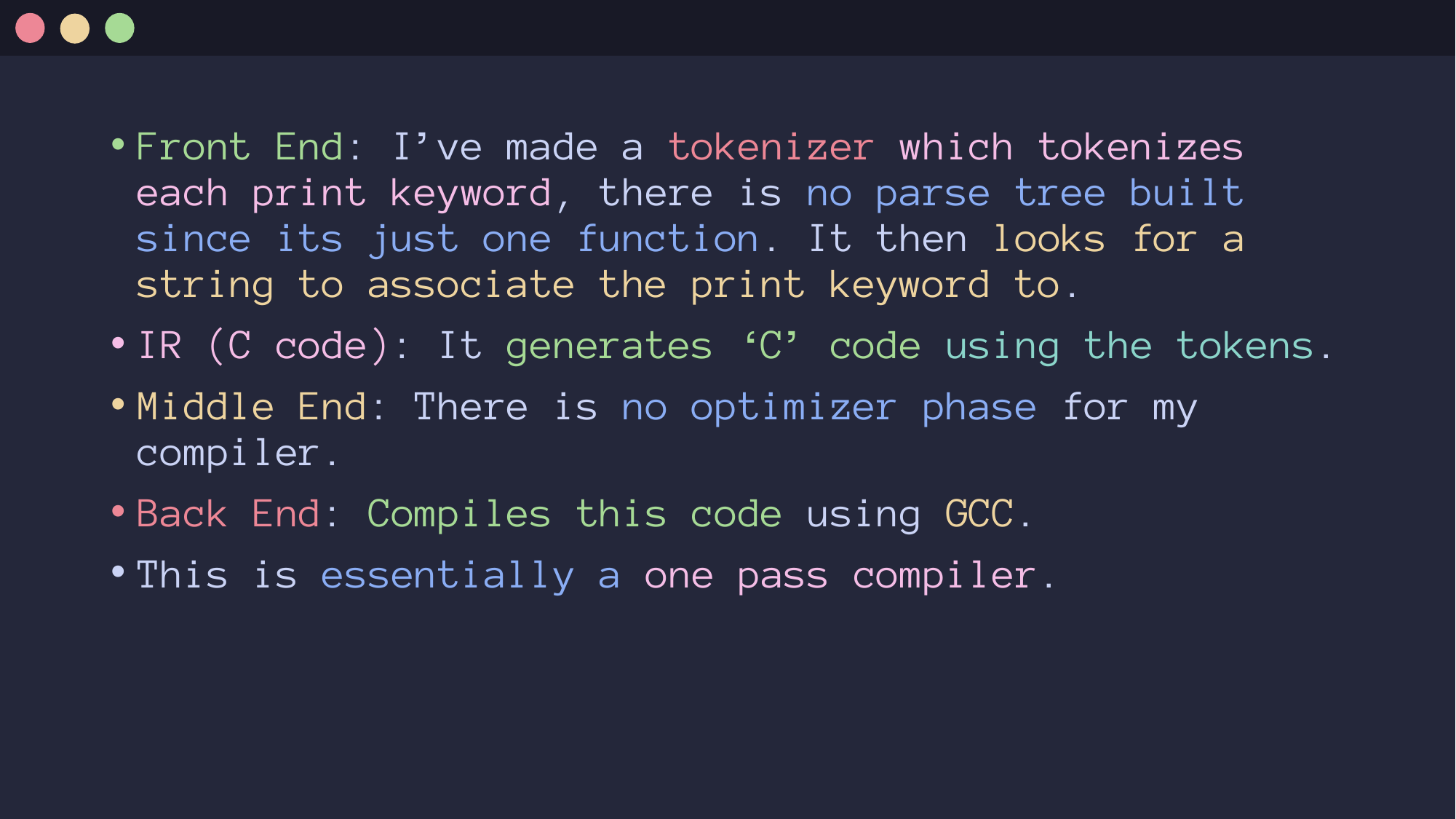

Front End: I’ve made a tokenizer which tokenizes each print keyword, there is no parse tree built since its just one function. It then looks for a string to associate the print keyword to.
IR (C code): It generates ‘C’ code using the tokens.
Middle End: There is no optimizer phase for my compiler.
Back End: Compiles this code using GCC.
This is essentially a one pass compiler.